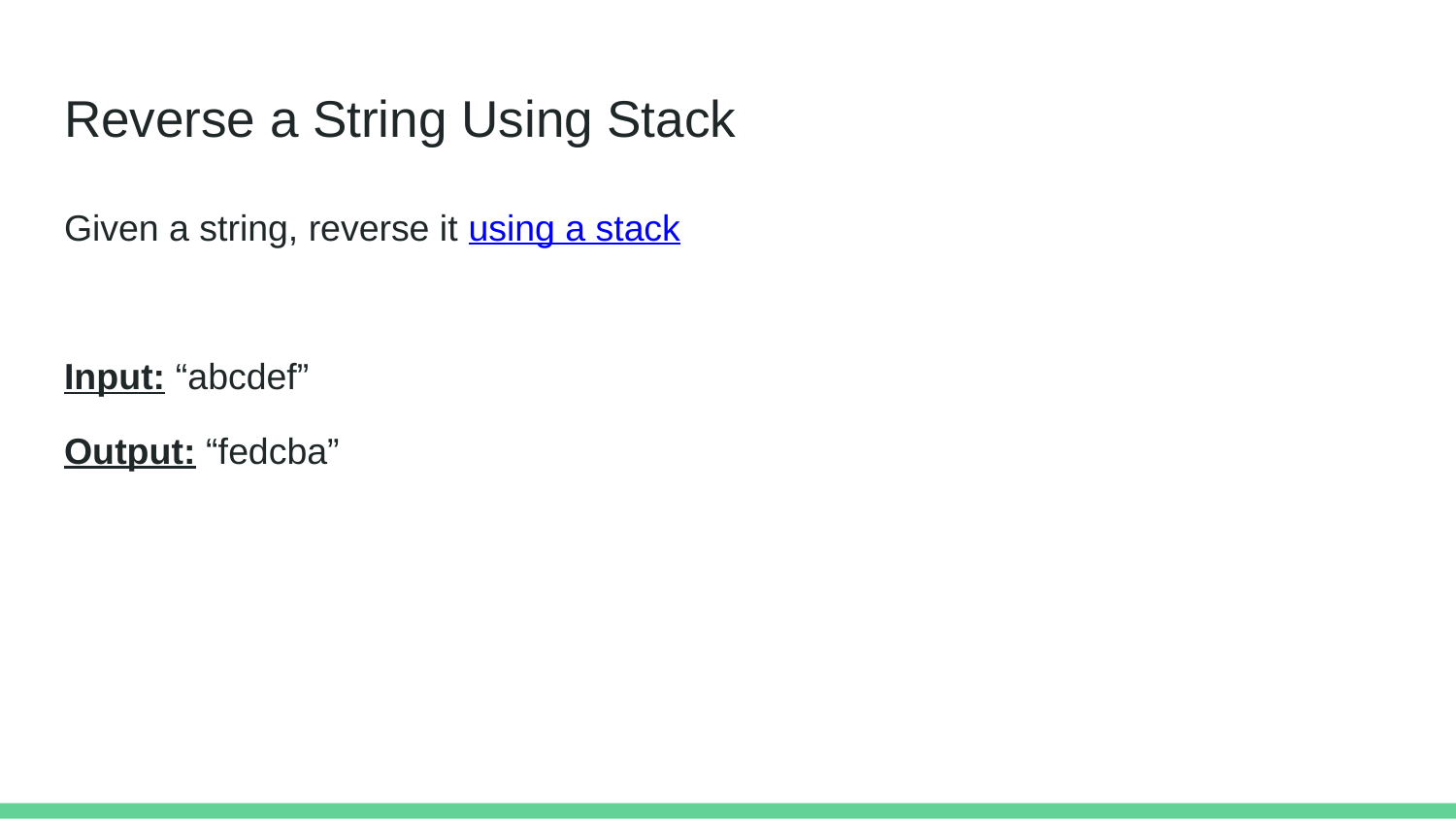

# Reverse a String Using Stack
Given a string, reverse it using a stack

Input: “abcdef”
Output: “fedcba”